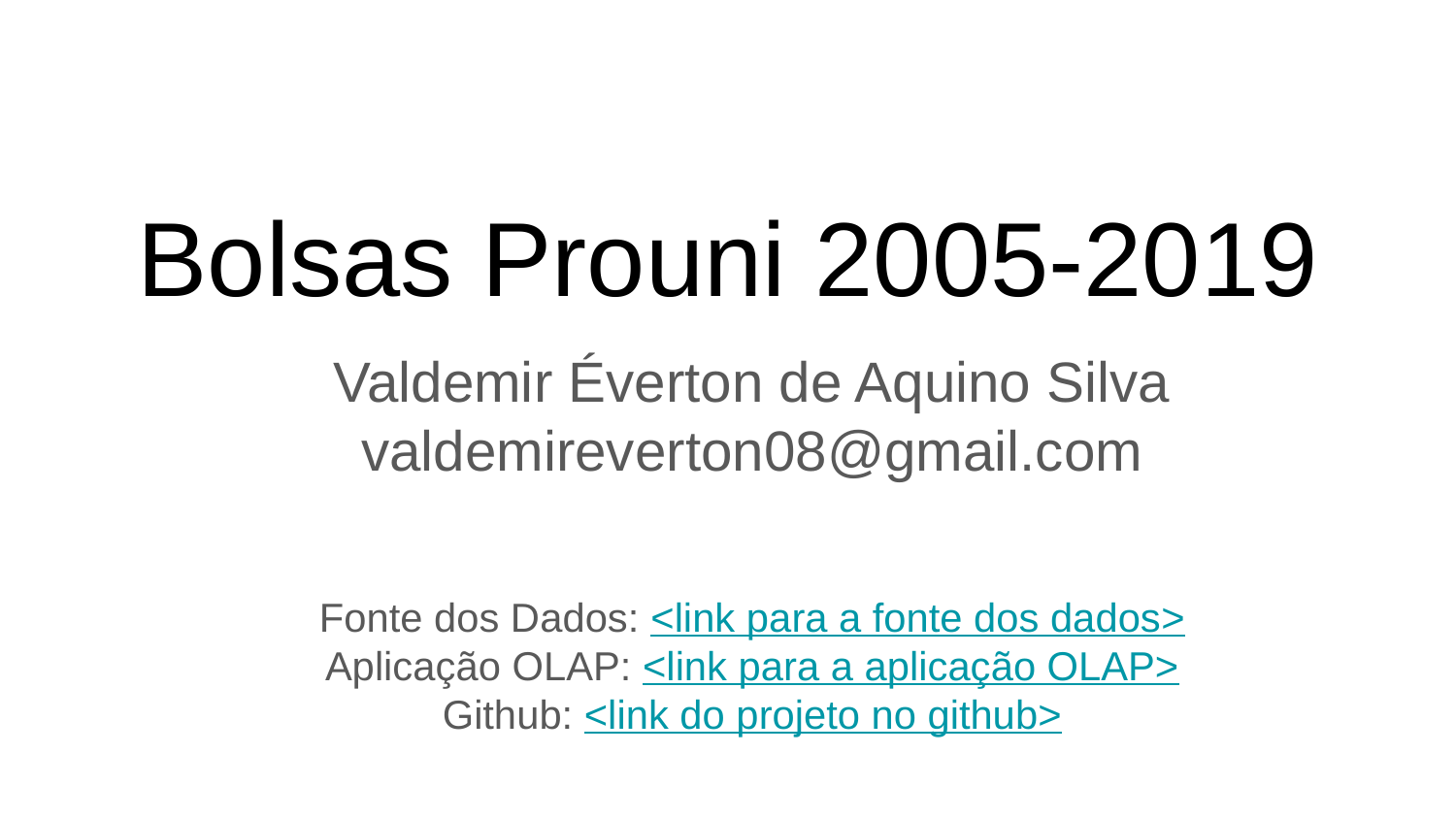

# Bolsas Prouni 2005-2019
Valdemir Éverton de Aquino Silva
valdemireverton08@gmail.com
Fonte dos Dados: <link para a fonte dos dados>
Aplicação OLAP: <link para a aplicação OLAP>
Github: <link do projeto no github>